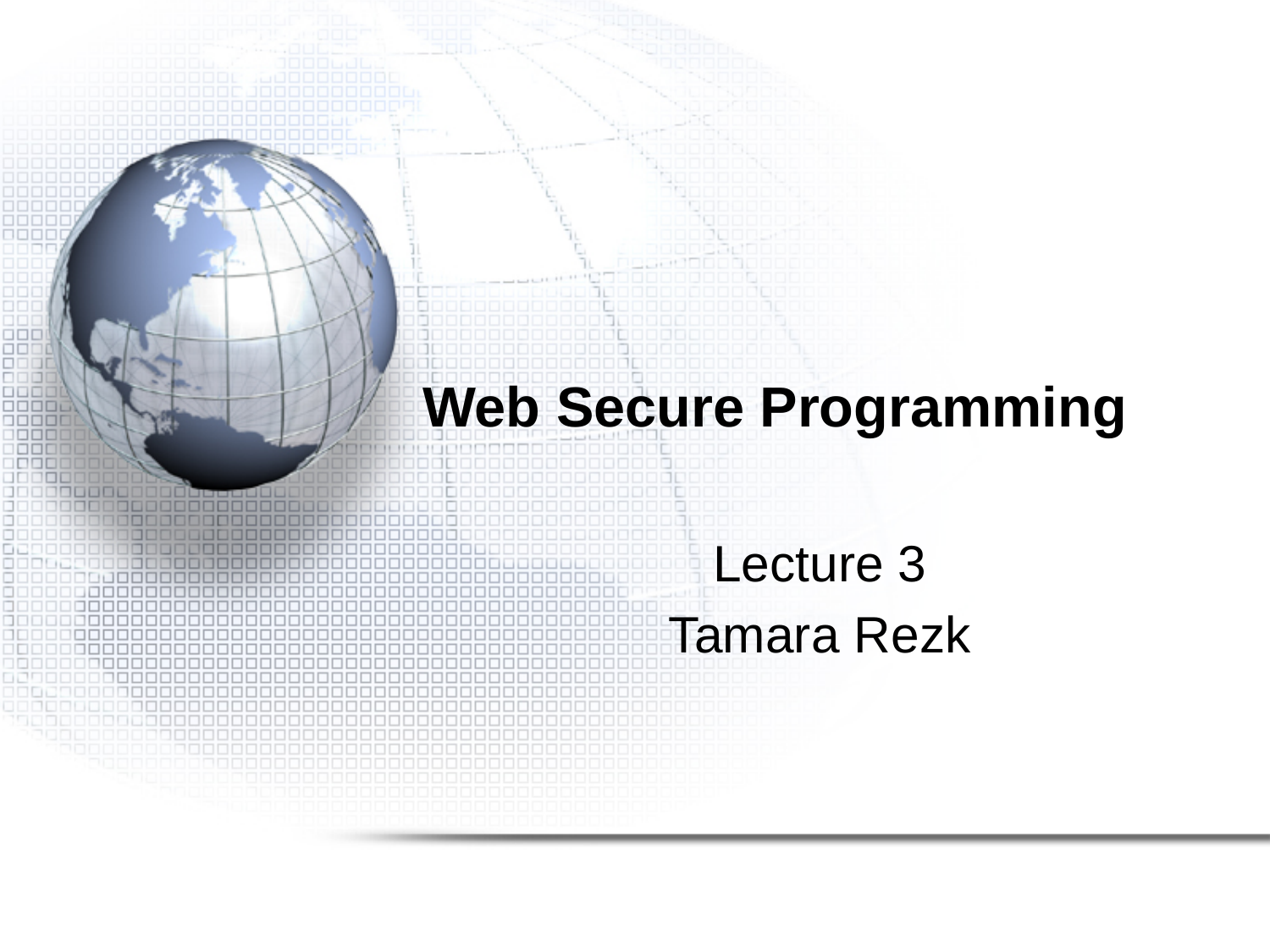

# Web Secure Programming
Lecture 3
Tamara Rezk